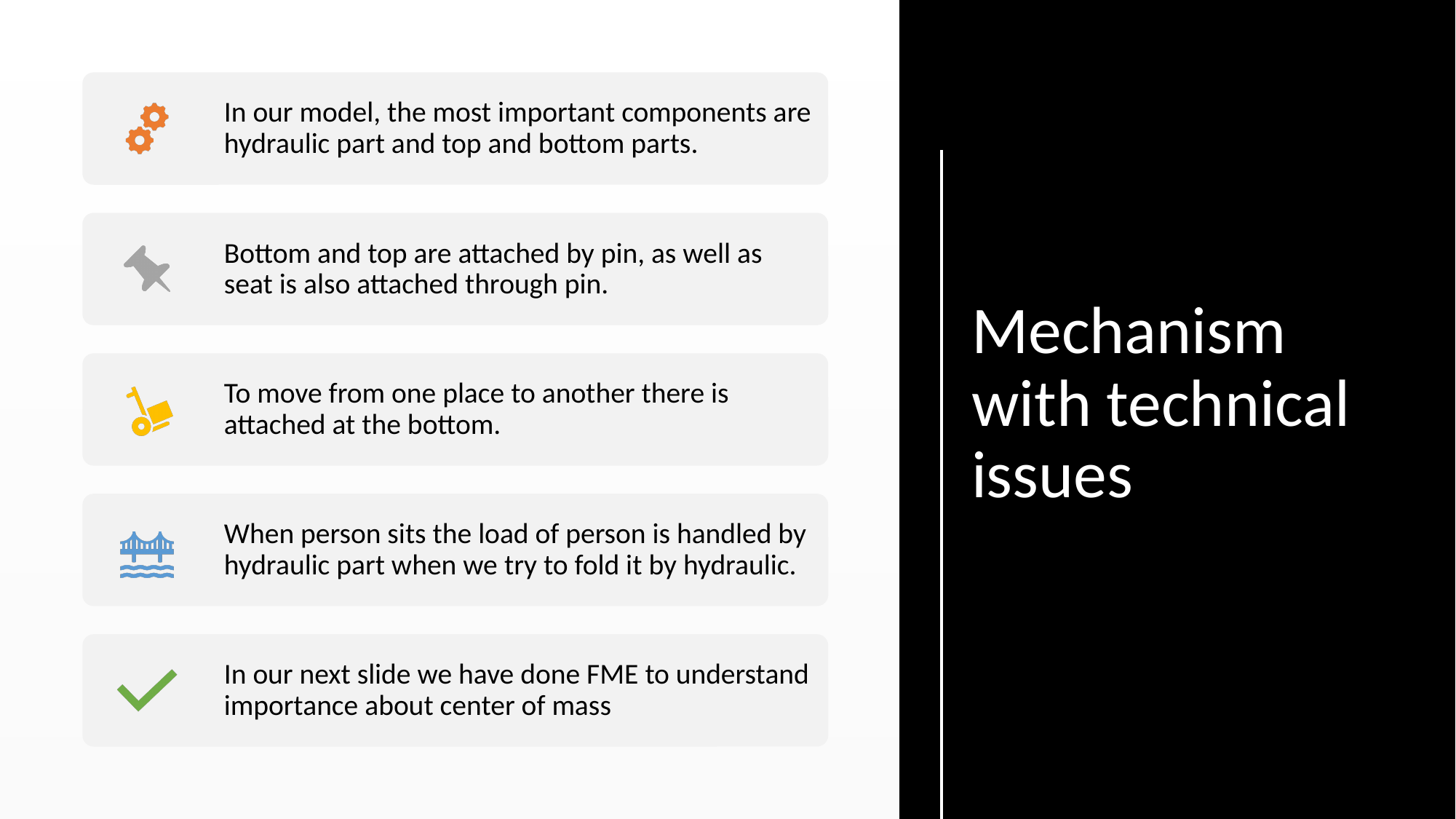

In our model, the most important components are hydraulic part and top and bottom parts.
Bottom and top are attached by pin, as well as seat is also attached through pin.
To move from one place to another there is attached at the bottom.
When person sits the load of person is handled by hydraulic part when we try to fold it by hydraulic.
In our next slide we have done FME to understand importance about center of mass
# Mechanism with technical issues